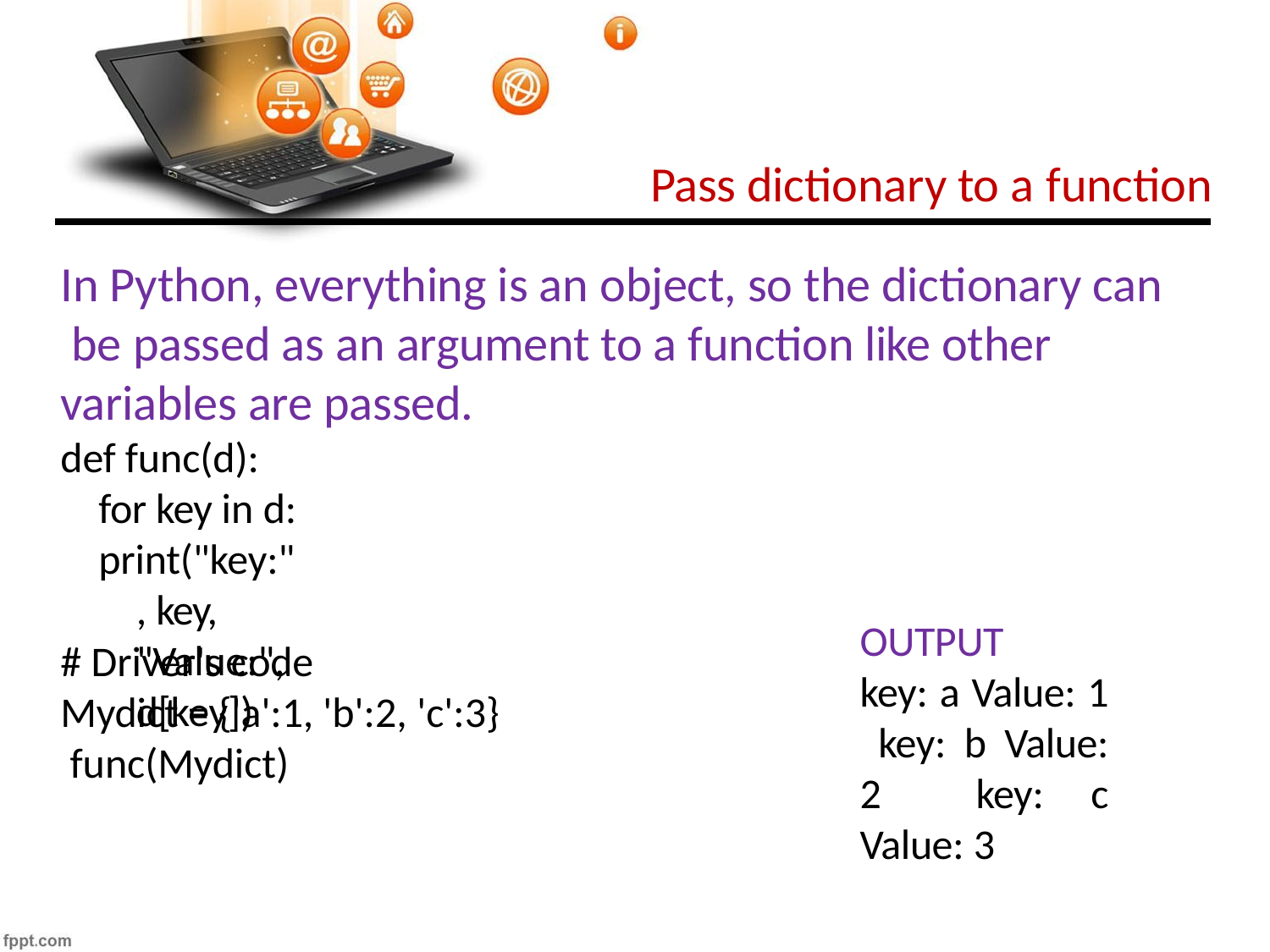

# Pass dictionary to a function

In Python, everything is an object, so the dictionary can  be passed as an argument to a function like other  variables are passed.
def func(d):  for key in d:
print("key:", key, "Value:", d[key])
OUTPUT
key: a Value: 1  key: b Value: 2  key: c Value: 3
# Driver's code
Mydict = {'a':1, 'b':2, 'c':3}  func(Mydict)